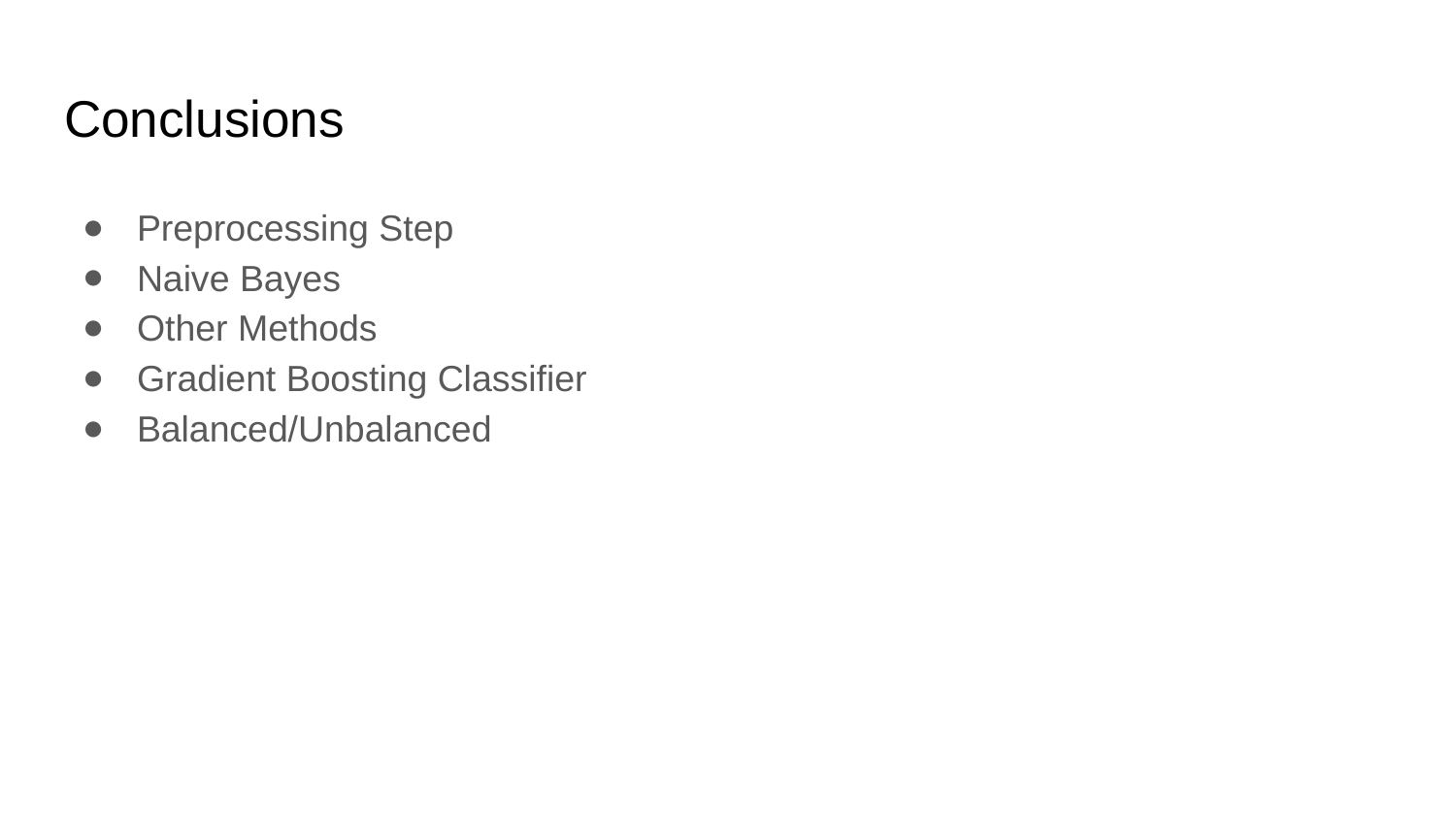

# Conclusions
Preprocessing Step
Naive Bayes
Other Methods
Gradient Boosting Classifier
Balanced/Unbalanced